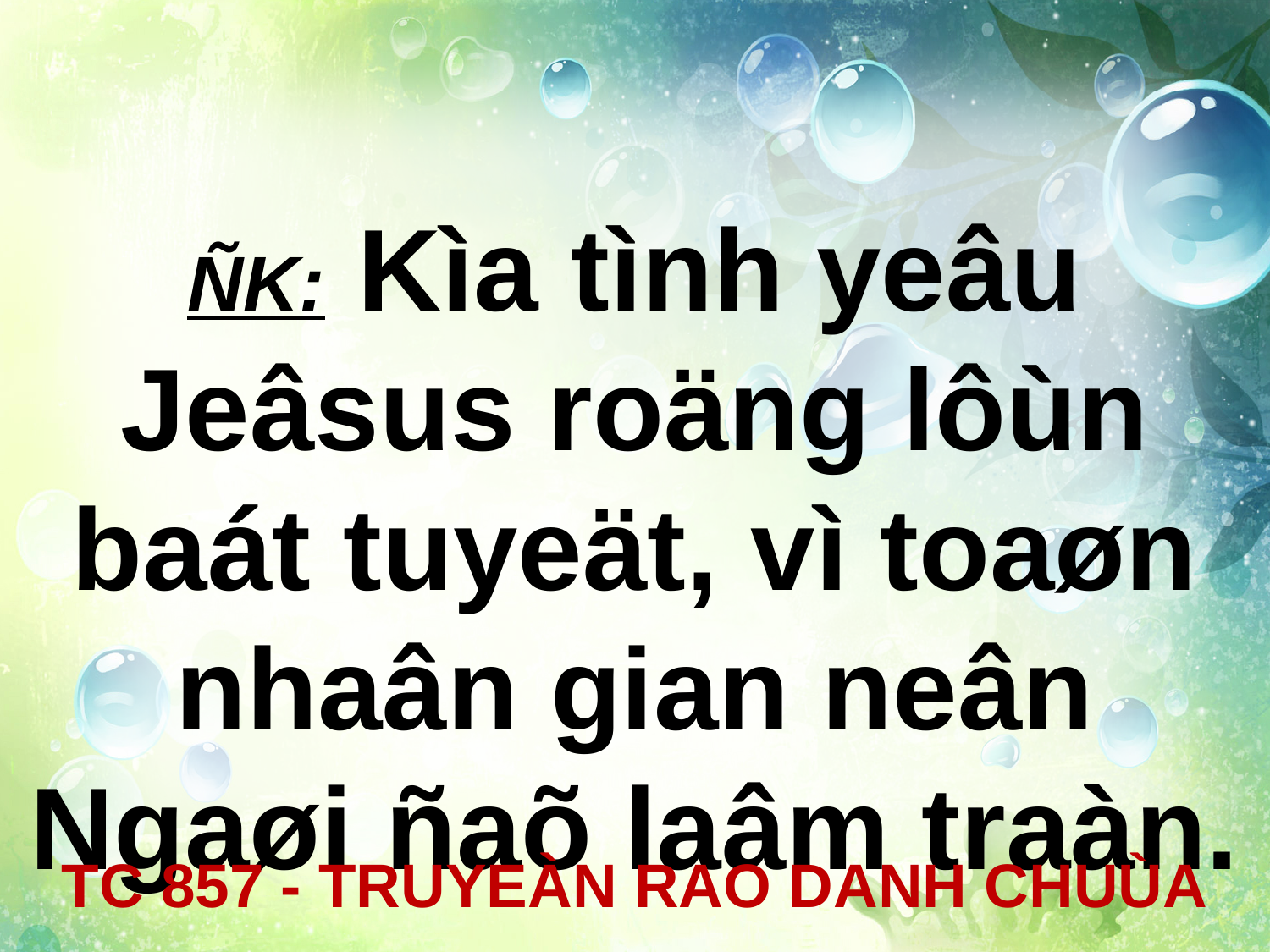

ÑK: Kìa tình yeâu Jeâsus roäng lôùn baát tuyeät, vì toaøn nhaân gian neân Ngaøi ñaõ laâm traàn.
TC 857 - TRUYEÀN RAO DANH CHUÙA